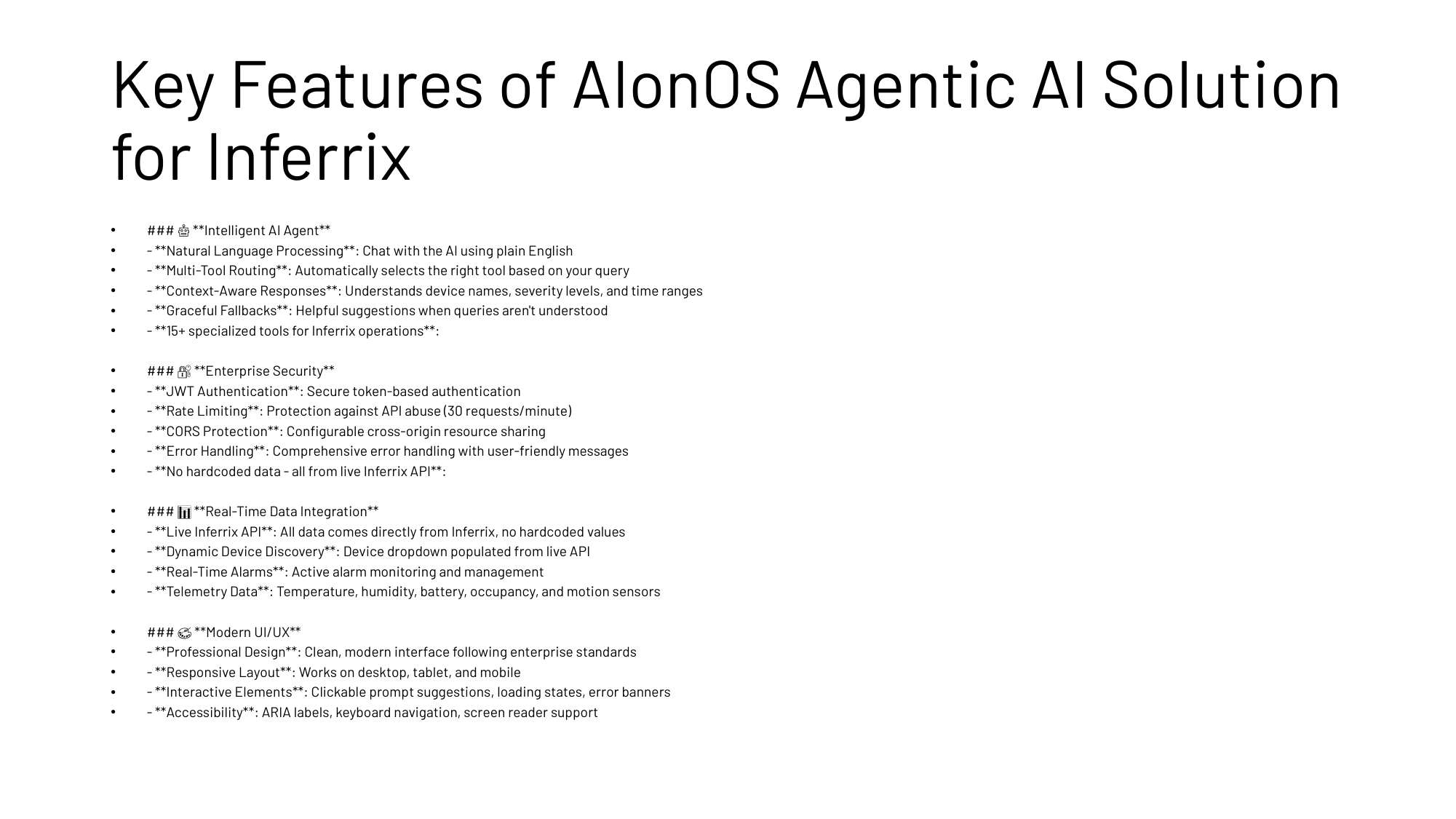

# Key Features of AIonOS Agentic AI Solution for Inferrix
### 🤖 **Intelligent AI Agent**
- **Natural Language Processing**: Chat with the AI using plain English
- **Multi-Tool Routing**: Automatically selects the right tool based on your query
- **Context-Aware Responses**: Understands device names, severity levels, and time ranges
- **Graceful Fallbacks**: Helpful suggestions when queries aren't understood
- **15+ specialized tools for Inferrix operations**:

### 🔐 **Enterprise Security**
- **JWT Authentication**: Secure token-based authentication
- **Rate Limiting**: Protection against API abuse (30 requests/minute)
- **CORS Protection**: Configurable cross-origin resource sharing
- **Error Handling**: Comprehensive error handling with user-friendly messages
- **No hardcoded data - all from live Inferrix API**:

### 📊 **Real-Time Data Integration**
- **Live Inferrix API**: All data comes directly from Inferrix, no hardcoded values
- **Dynamic Device Discovery**: Device dropdown populated from live API
- **Real-Time Alarms**: Active alarm monitoring and management
- **Telemetry Data**: Temperature, humidity, battery, occupancy, and motion sensors

### 🎨 **Modern UI/UX**
- **Professional Design**: Clean, modern interface following enterprise standards
- **Responsive Layout**: Works on desktop, tablet, and mobile
- **Interactive Elements**: Clickable prompt suggestions, loading states, error banners
- **Accessibility**: ARIA labels, keyboard navigation, screen reader support